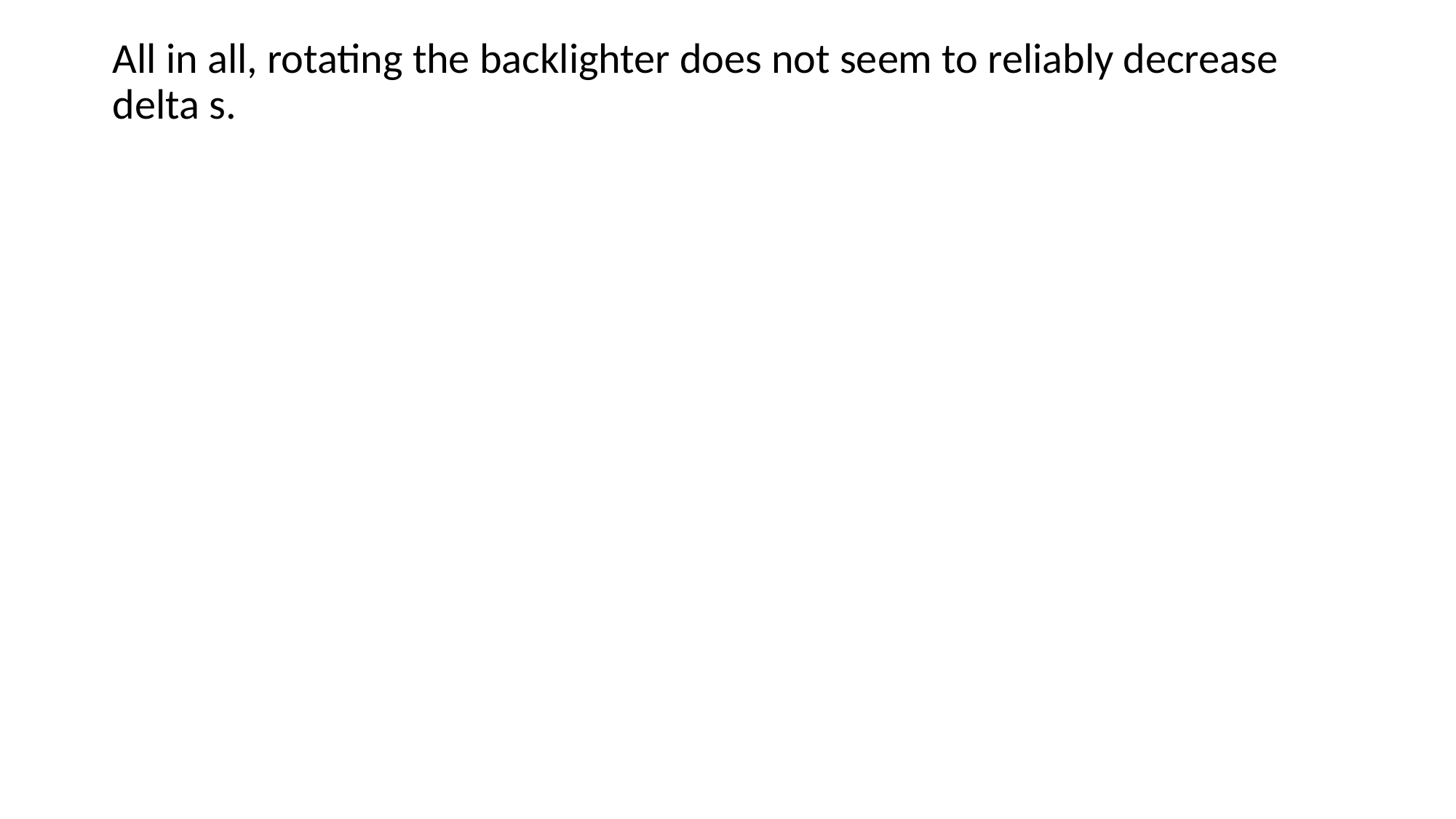

All in all, rotating the backlighter does not seem to reliably decrease delta s.